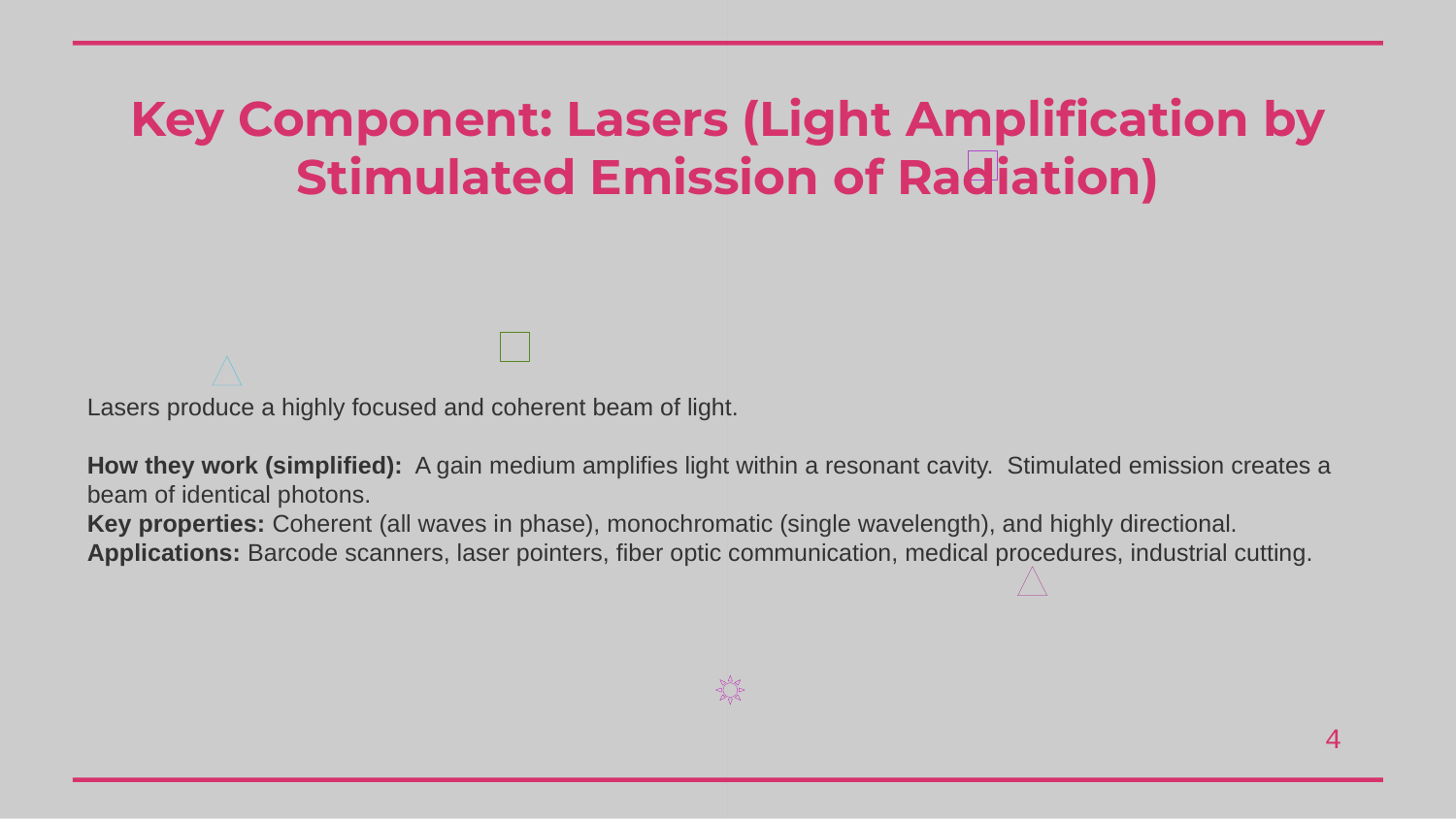

Key Component: Lasers (Light Amplification by Stimulated Emission of Radiation)

Lasers produce a highly focused and coherent beam of light.

How they work (simplified):  A gain medium amplifies light within a resonant cavity.  Stimulated emission creates a beam of identical photons.
Key properties: Coherent (all waves in phase), monochromatic (single wavelength), and highly directional.
Applications: Barcode scanners, laser pointers, fiber optic communication, medical procedures, industrial cutting.

4